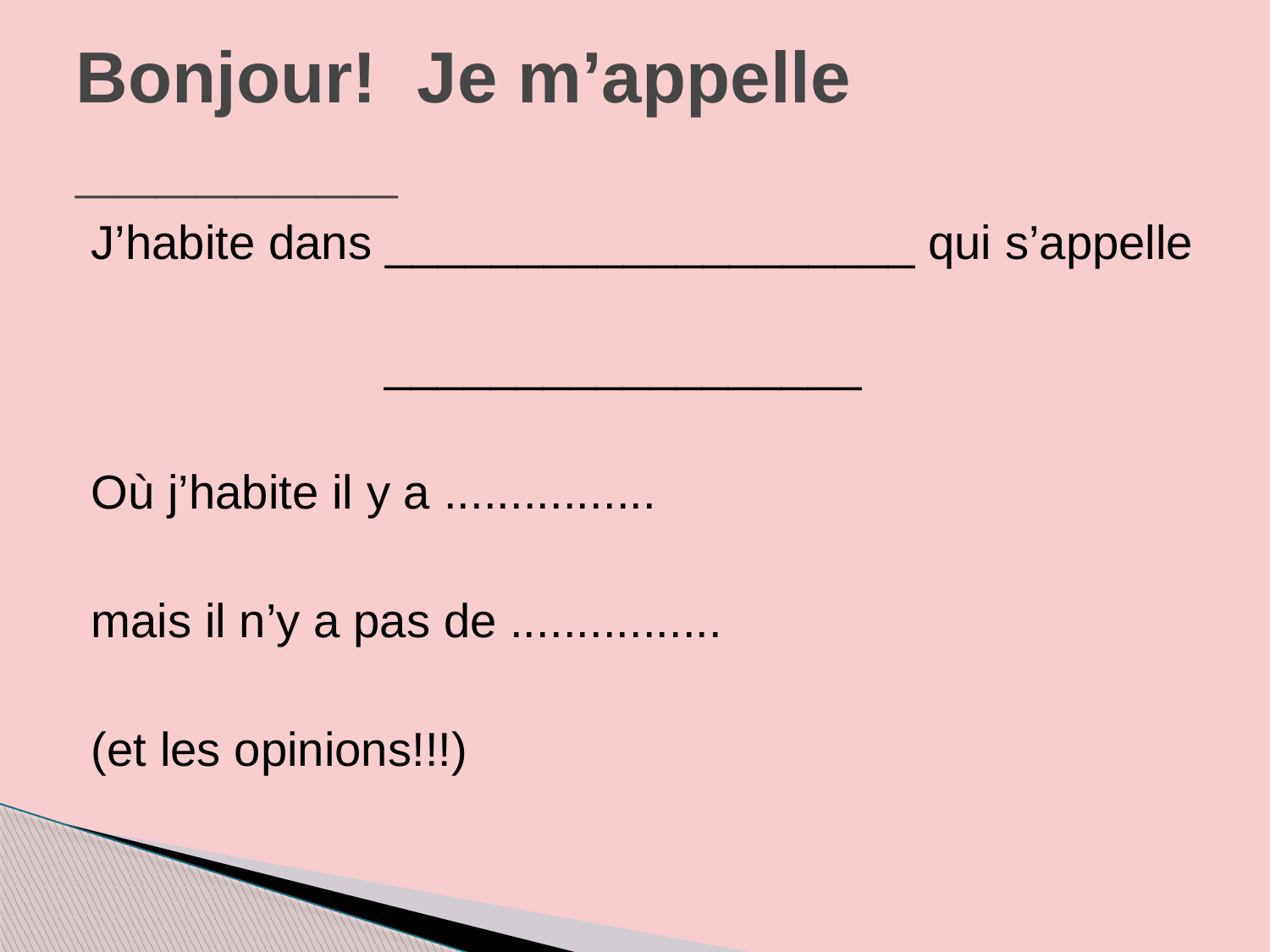

# Bonjour!  Je m’appelle ________
J’habite dans ____________________ qui s’appelle
                      __________________

Où j’habite il y a ................

mais il n’y a pas de ................

(et les opinions!!!)